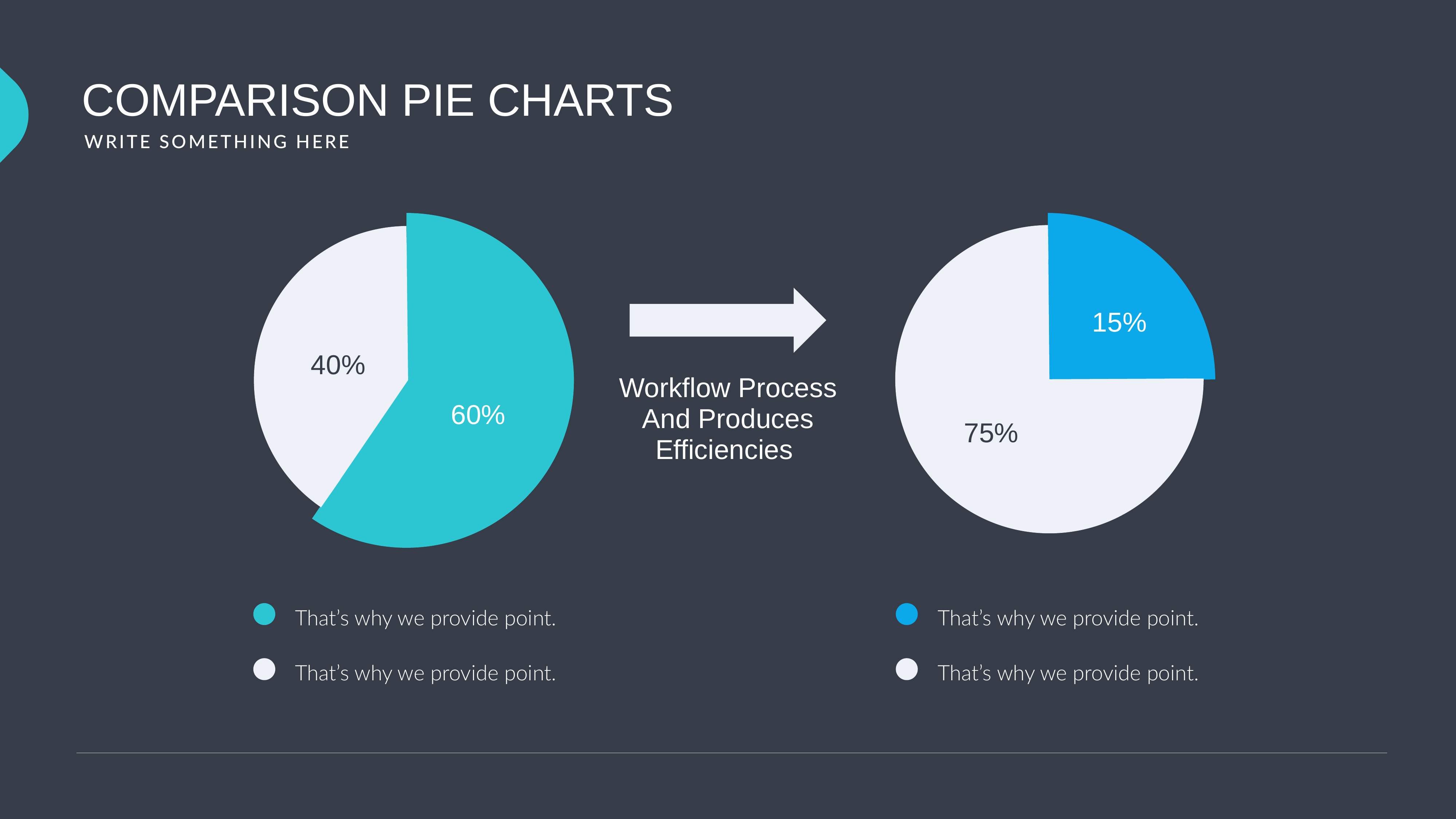

COMPARISON PIE CHARTS
WRITE SOMETHING HERE

15%
75%

40%
60%

Workflow Process And Produces Efficiencies
That’s why we provide point.

That’s why we provide point.

That’s why we provide point.

That’s why we provide point.